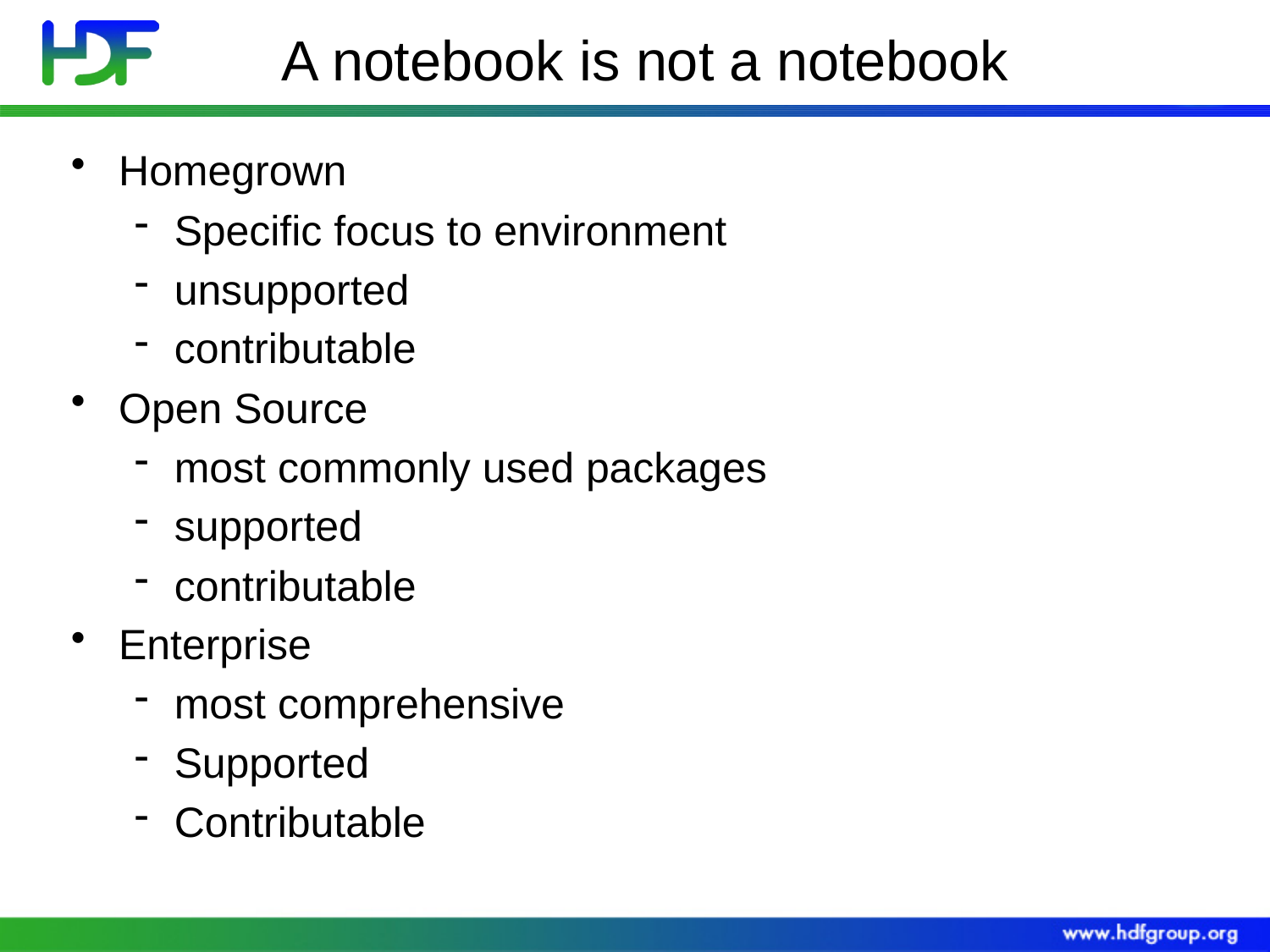

# A notebook is not a notebook
Homegrown
Specific focus to environment
unsupported
contributable
Open Source
most commonly used packages
supported
contributable
Enterprise
most comprehensive
Supported
Contributable